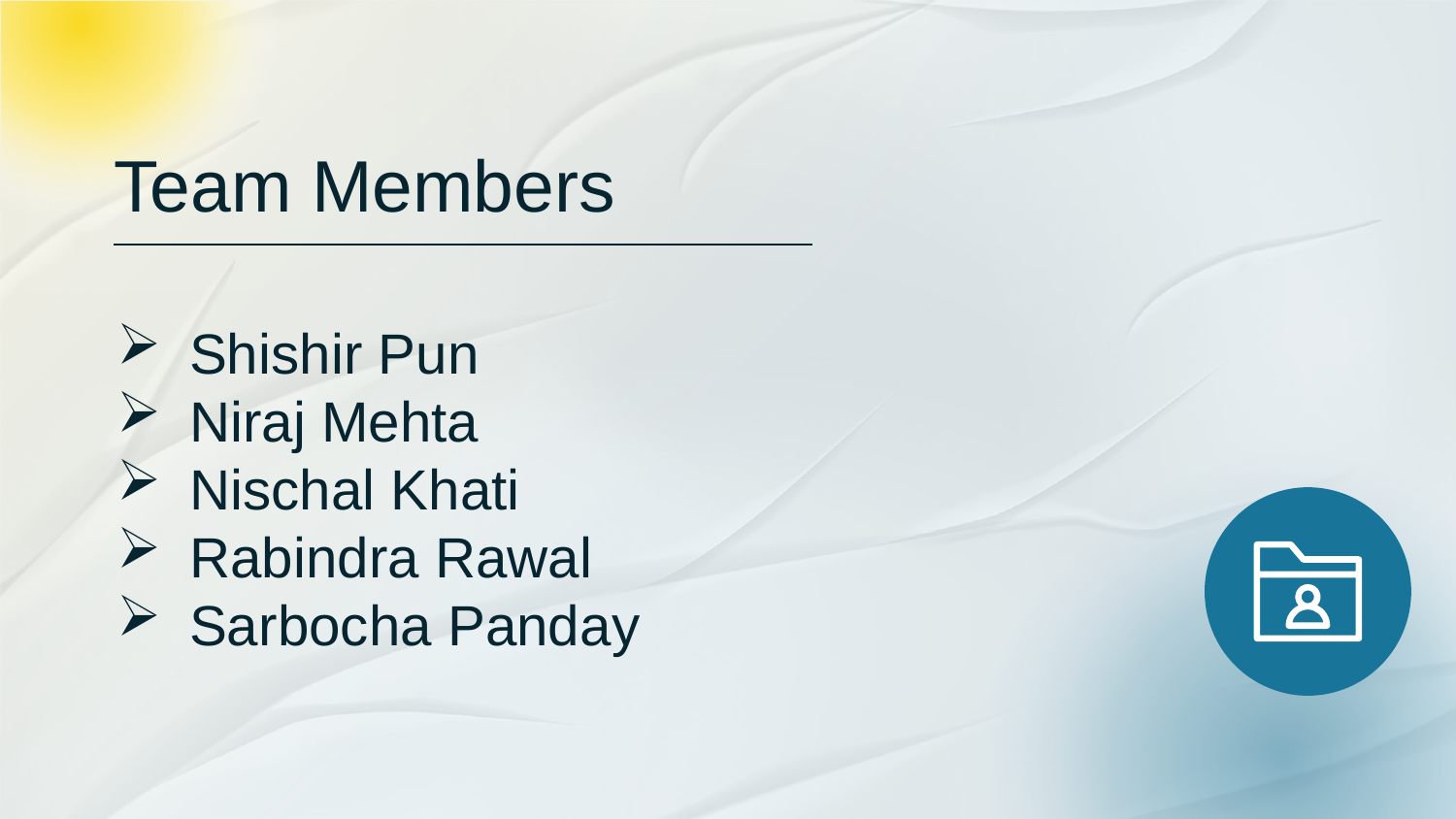

# Team Members
Shishir Pun
Niraj Mehta
Nischal Khati
Rabindra Rawal
Sarbocha Panday